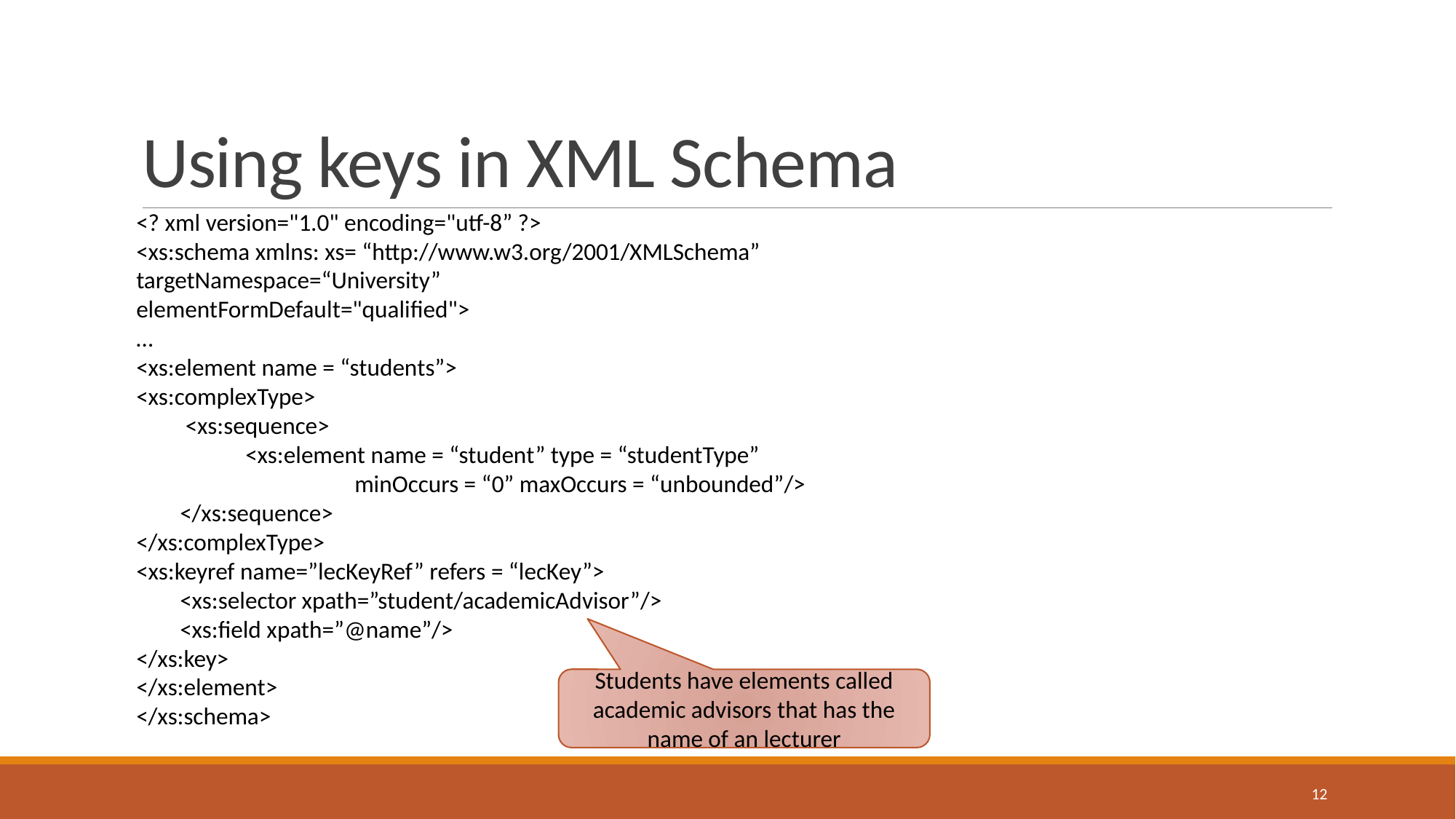

# Using keys in XML Schema
<? xml version="1.0" encoding="utf-8” ?>
<xs:schema xmlns: xs= “http://www.w3.org/2001/XMLSchema”
targetNamespace=“University”
elementFormDefault="qualified">
…
<xs:element name = “students”>
<xs:complexType>
         <xs:sequence>
	<xs:element name = “student” type = “studentType”
		minOccurs = “0” maxOccurs = “unbounded”/>
        </xs:sequence>
</xs:complexType>
<xs:keyref name=”lecKeyRef” refers = “lecKey”>
        <xs:selector xpath=”student/academicAdvisor”/>
        <xs:field xpath=”@name”/>
</xs:key>
</xs:element>
</xs:schema>

Students have elements called academic advisors that has the name of an lecturer
12